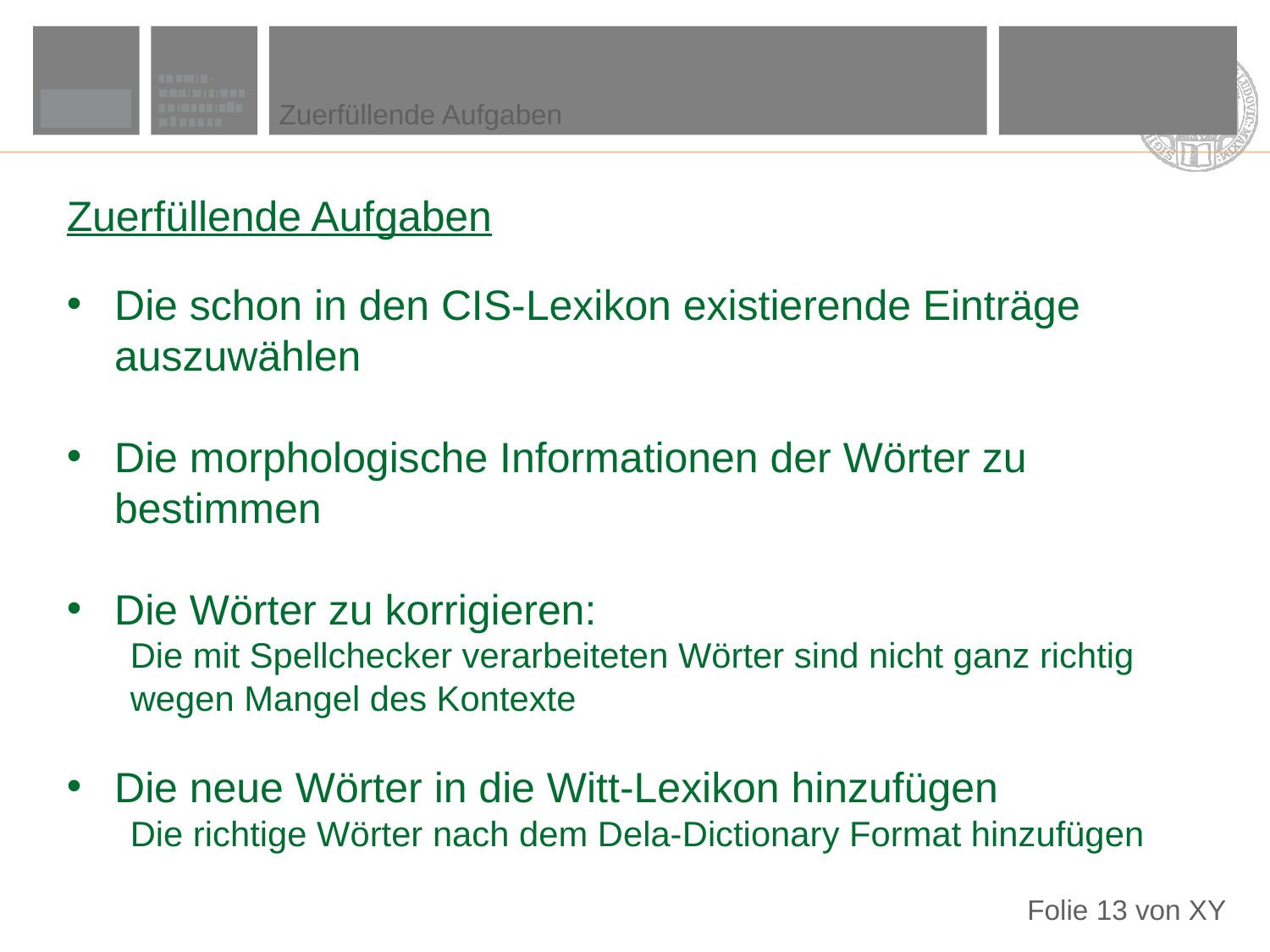

Zuerfüllende Aufgaben
Zuerfüllende Aufgaben

Die schon in den CIS-Lexikon existierende Einträge auszuwählen

Die morphologische Informationen der Wörter zu bestimmen

Die Wörter zu korrigieren:
Die mit Spellchecker verarbeiteten Wörter sind nicht ganz richtig wegen Mangel des Kontexte

Die neue Wörter in die Witt-Lexikon hinzufügen
Die richtige Wörter nach dem Dela-Dictionary Format hinzufügen